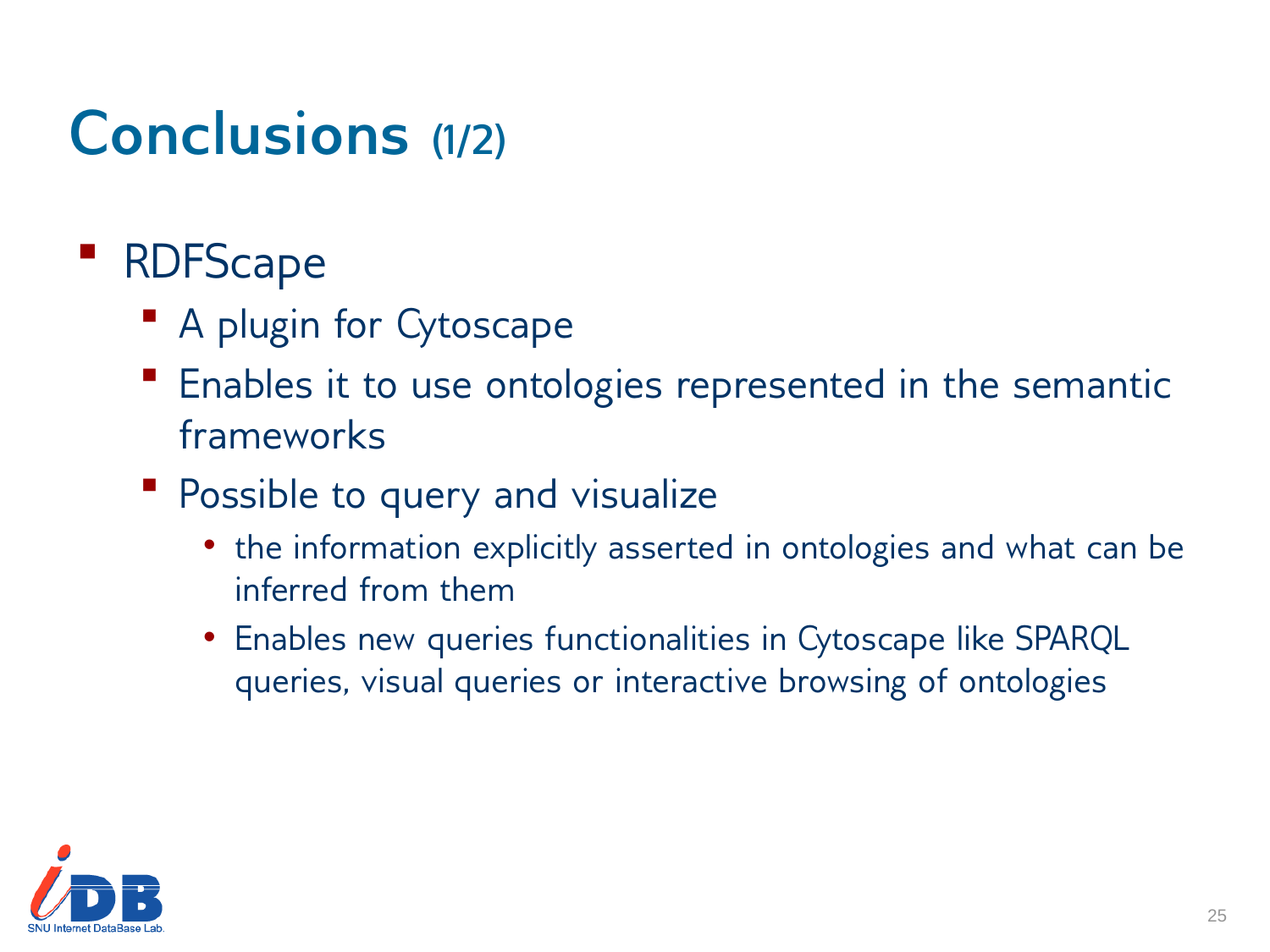

# Conclusions (1/2)
RDFScape
A plugin for Cytoscape
Enables it to use ontologies represented in the semantic frameworks
Possible to query and visualize
the information explicitly asserted in ontologies and what can be inferred from them
Enables new queries functionalities in Cytoscape like SPARQL queries, visual queries or interactive browsing of ontologies

25